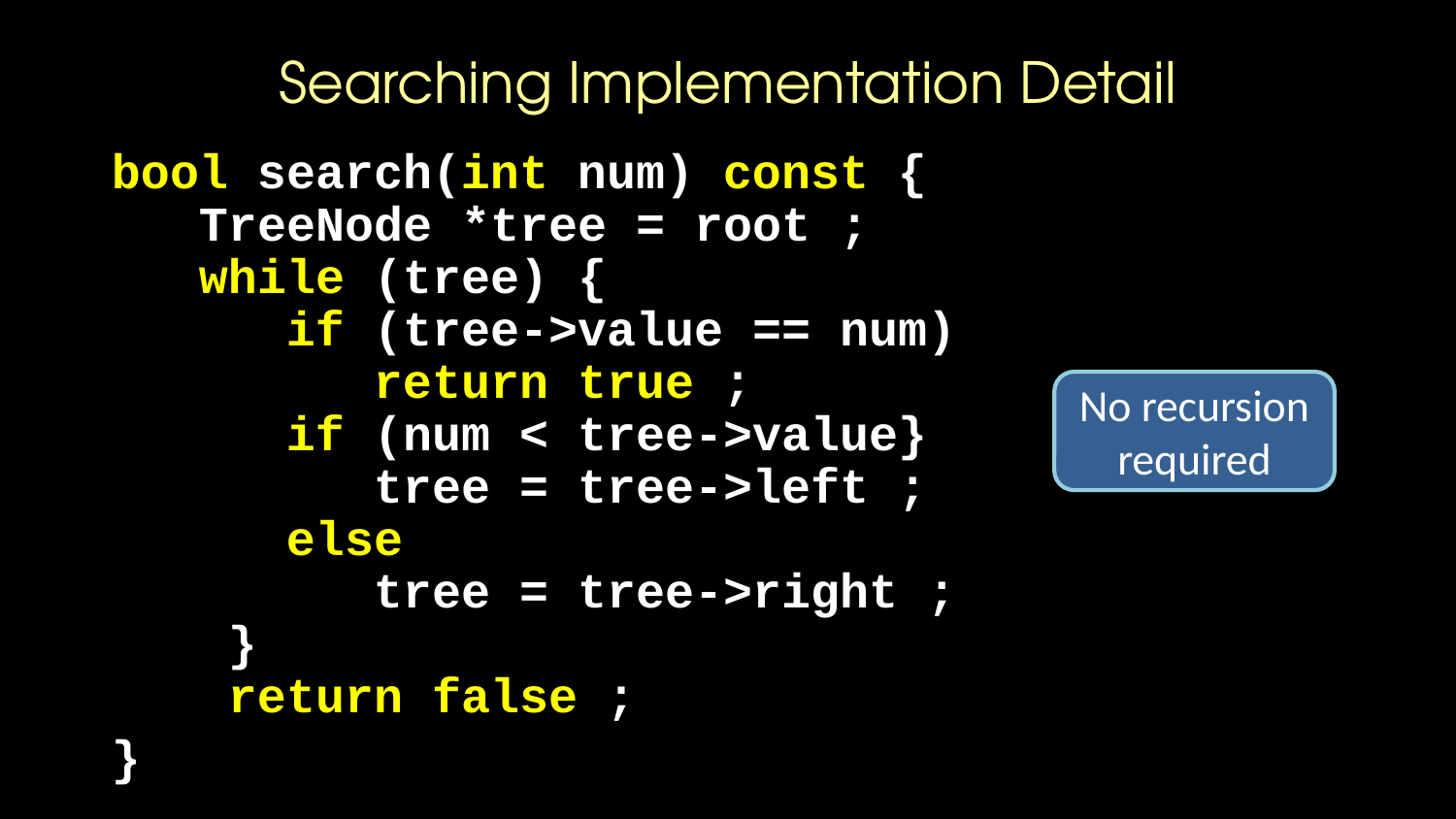

# Searching Implementation Detail
bool search(int num) const {
   TreeNode *tree = root ;
   while (tree) {
      if (tree->value == num)
         return true ;
      if (num < tree->value}
         tree = tree->left ;
      else
         tree = tree->right ;
    }
    return false ;
}
No recursion required